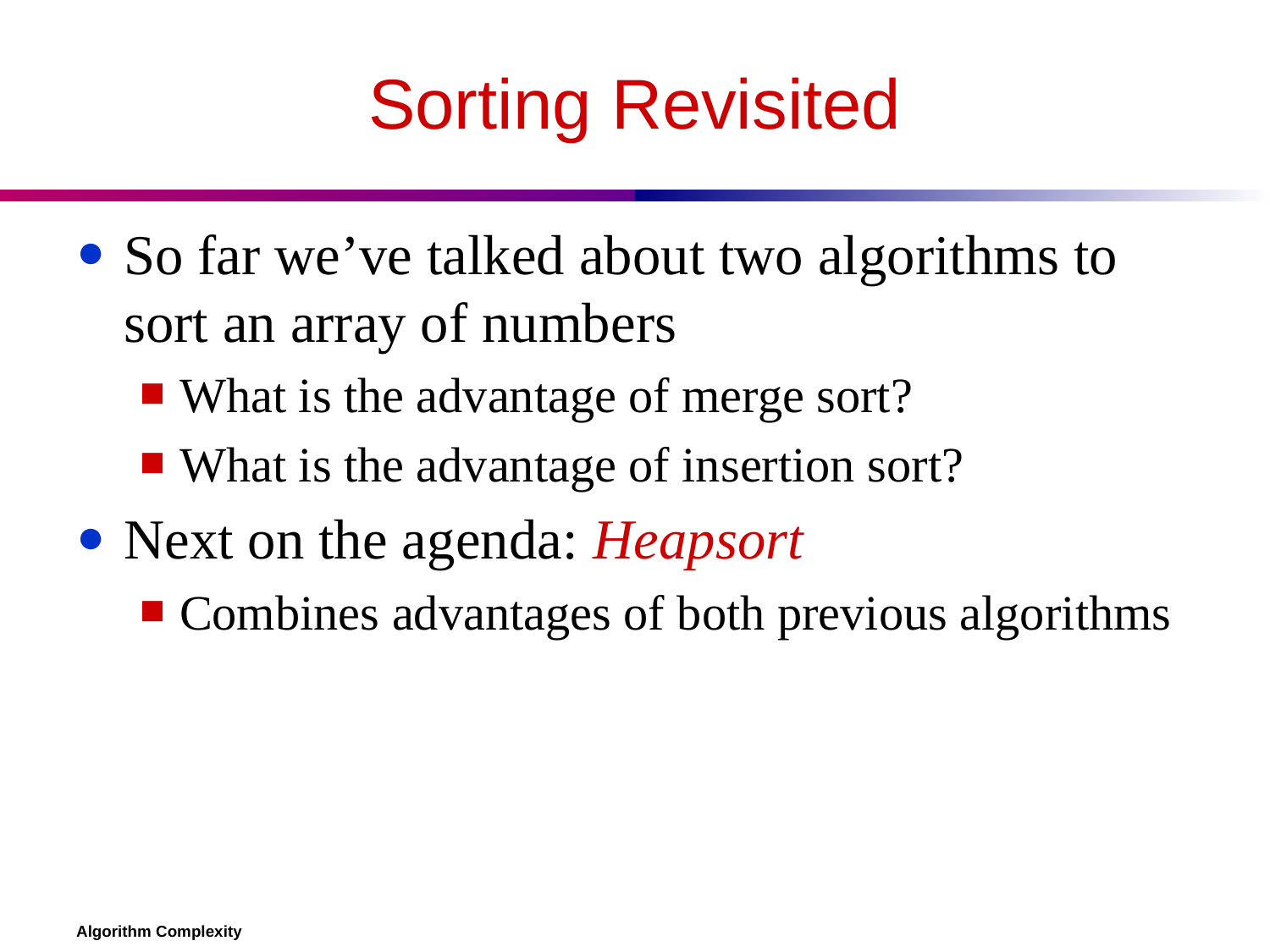

# Sorting Revisited
So far we’ve talked about two algorithms to sort an array of numbers
What is the advantage of merge sort?
What is the advantage of insertion sort?
Next on the agenda: Heapsort
Combines advantages of both previous algorithms
Algorithm Complexity